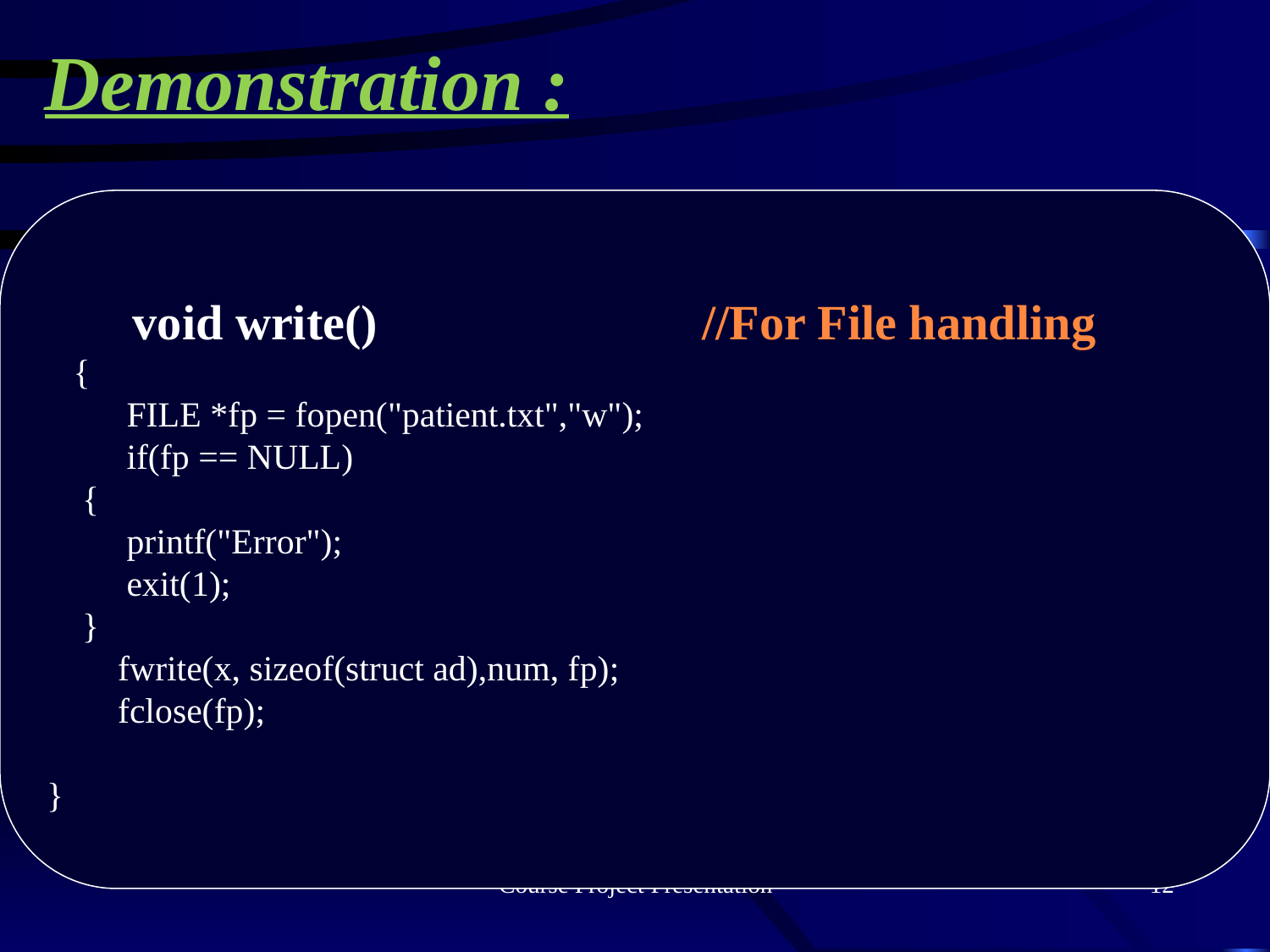

# Demonstration :

       void write() 	   	            //For File handling
   {
         FILE *fp = fopen("patient.txt","w");
         if(fp == NULL)
    {
         printf("Error");
         exit(1);
    }
        fwrite(x, sizeof(struct ad),num, fp);
        fclose(fp);

}
Course Project Presentation
12